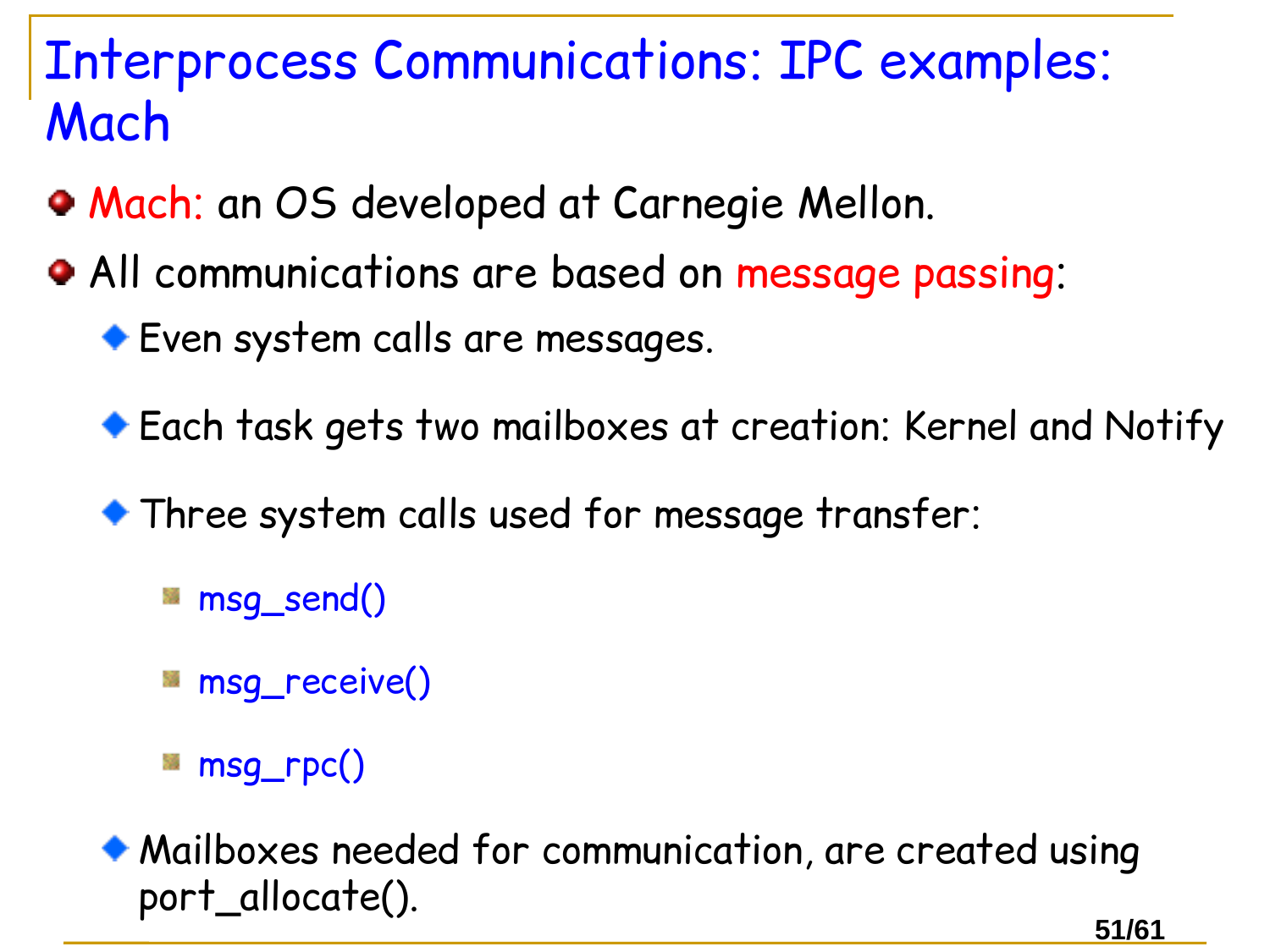

# Interprocess Communications: IPC examples: Mach
Mach: an OS developed at Carnegie Mellon.

All communications are based on message passing:

Even system calls are messages.

Each task gets two mailboxes at creation: Kernel and Notify

Three system calls used for message transfer:

 msg_send()

 msg_receive()

 msg_rpc()

Mailboxes needed for communication, are created using port_allocate().